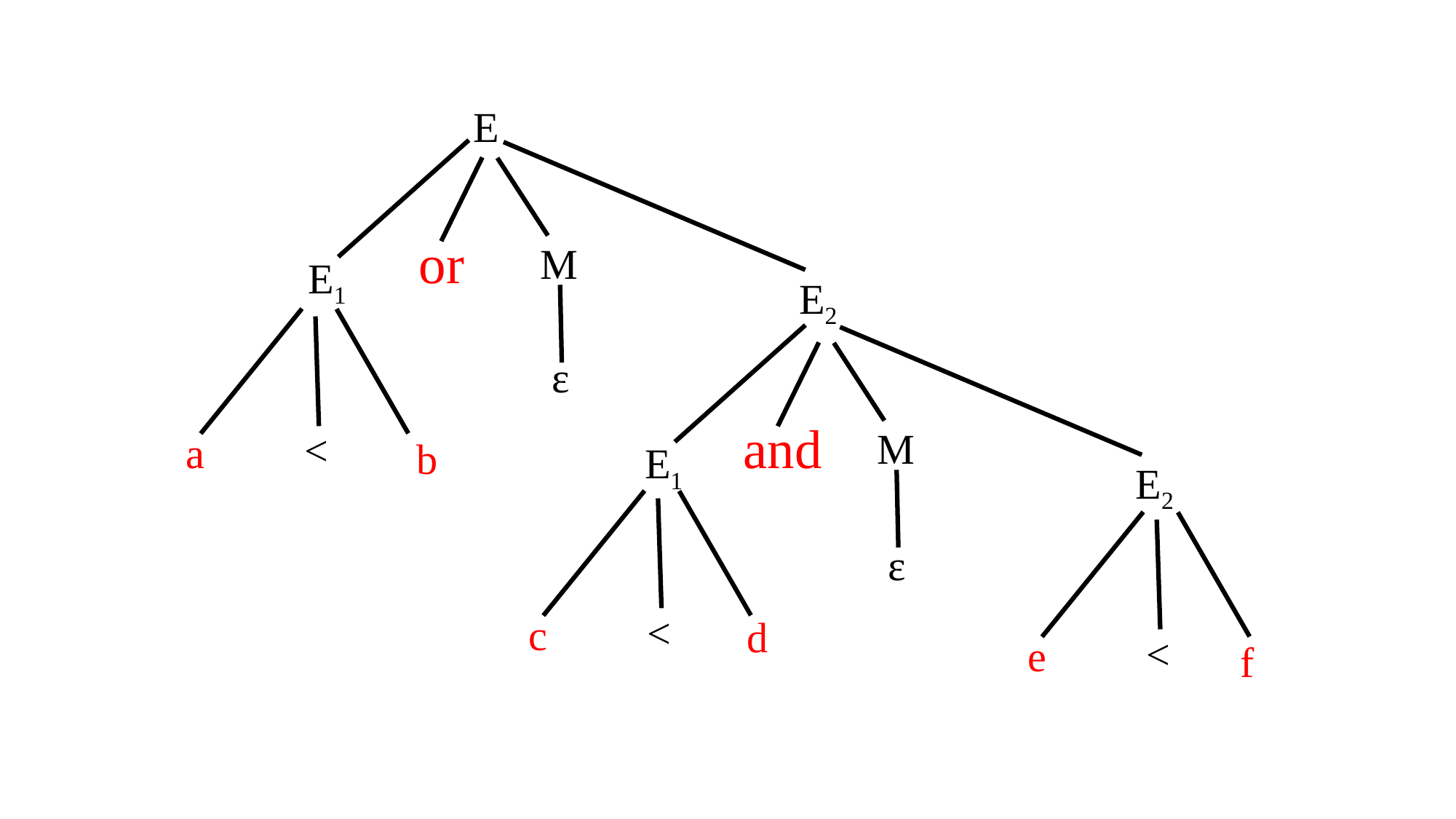

E
 or
 M
E1
 E2
 ε
 and
 M
 <
a
b
E1
 E2
 ε
 <
c
d
 <
e
f